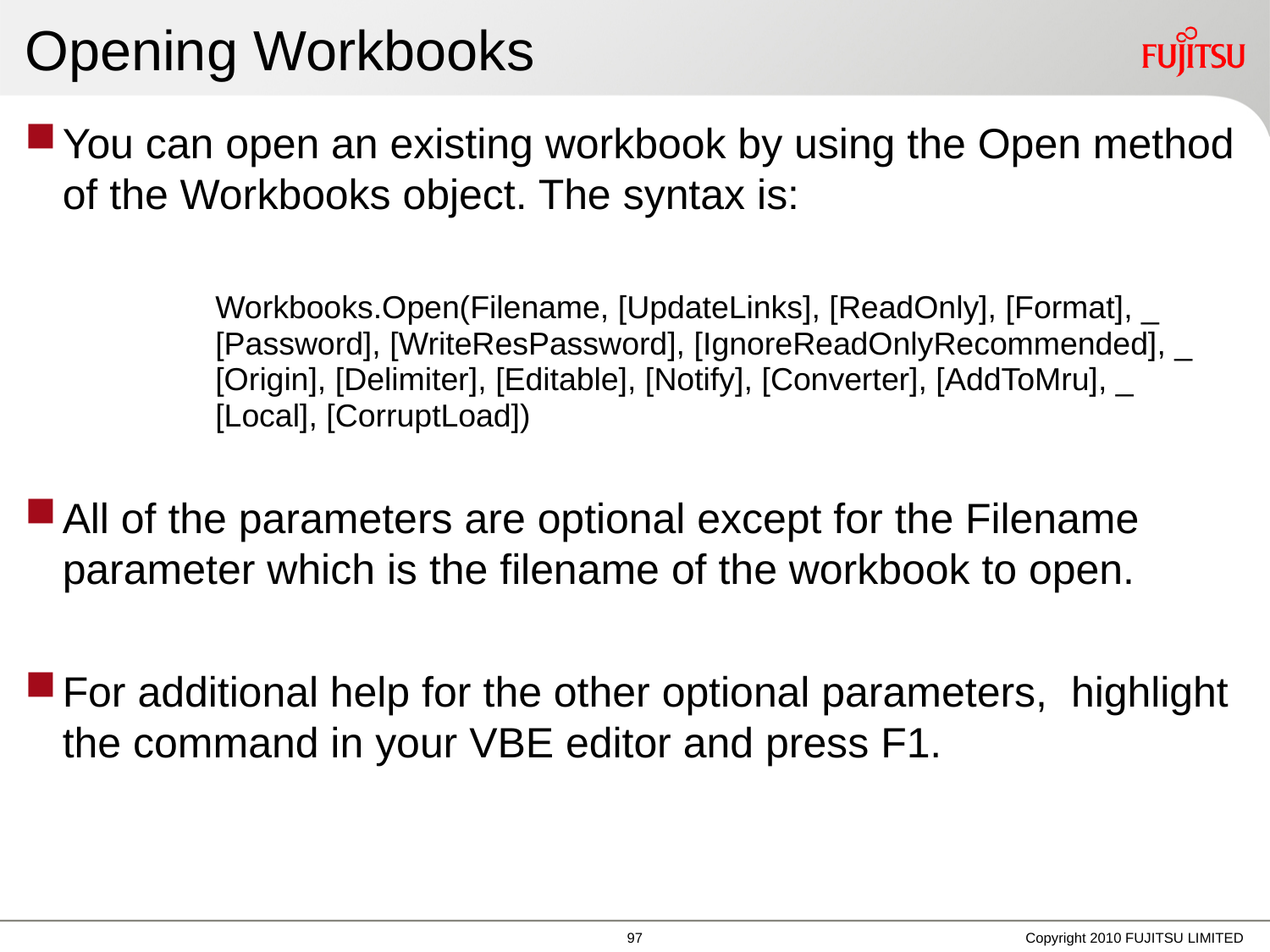

# Opening Workbooks
You can open an existing workbook by using the Open method of the Workbooks object. The syntax is:

Workbooks.Open(Filename, [UpdateLinks], [ReadOnly], [Format], _ [Password], [WriteResPassword], [IgnoreReadOnlyRecommended], _ [Origin], [Delimiter], [Editable], [Notify], [Converter], [AddToMru], _ [Local], [CorruptLoad])

All of the parameters are optional except for the Filename parameter which is the filename of the workbook to open.

For additional help for the other optional parameters,  highlight the command in your VBE editor and press F1.
Copyright 2010 FUJITSU LIMITED